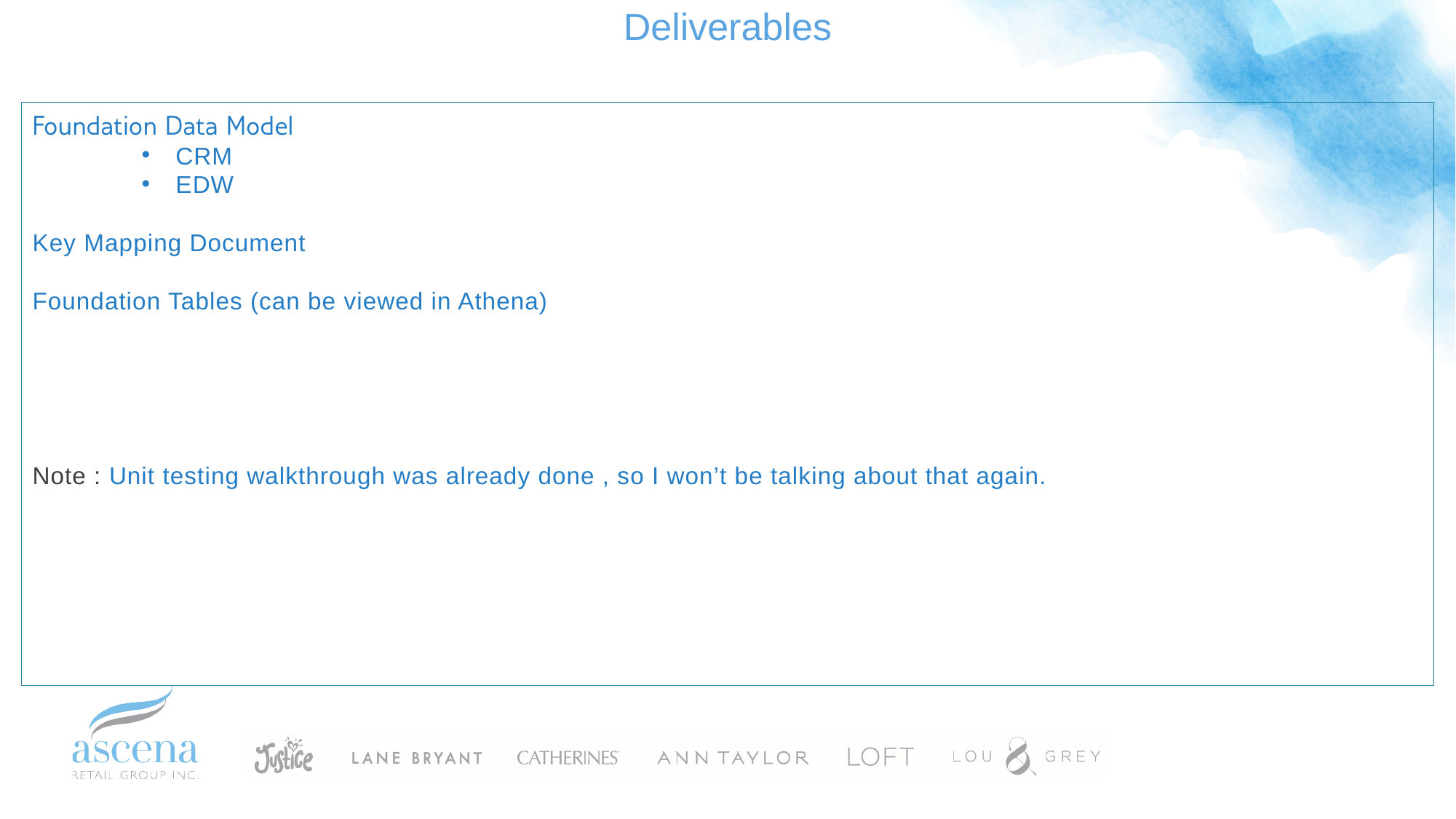

Deliverables

Foundation Data Model
CRM
EDW

Key Mapping Document

Foundation Tables (can be viewed in Athena)

Note : Unit testing walkthrough was already done , so I won’t be talking about that again.